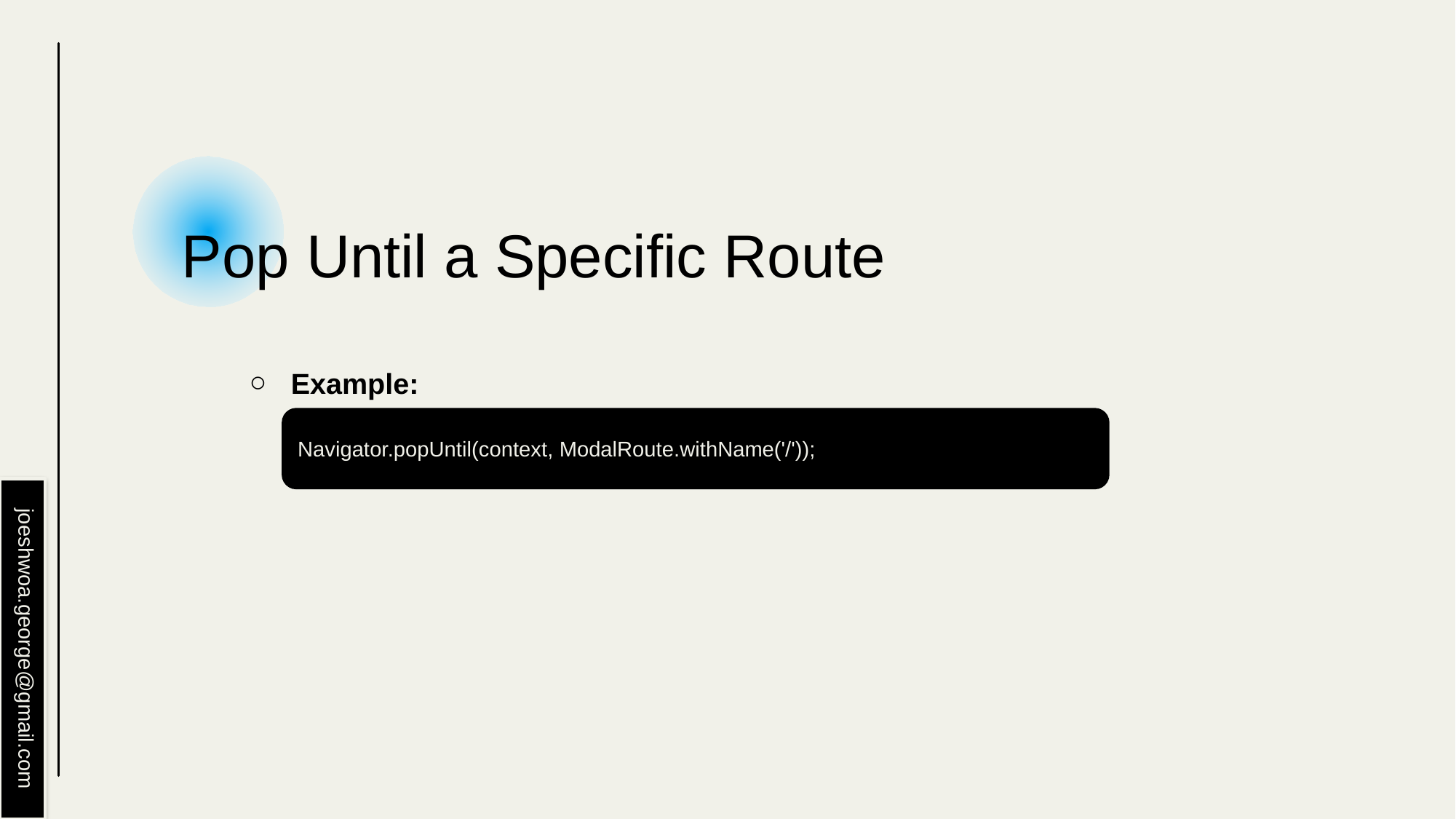

# Pop Until a Specific Route
Example:
Navigator.popUntil(context, ModalRoute.withName('/'));
joeshwoa.george@gmail.com